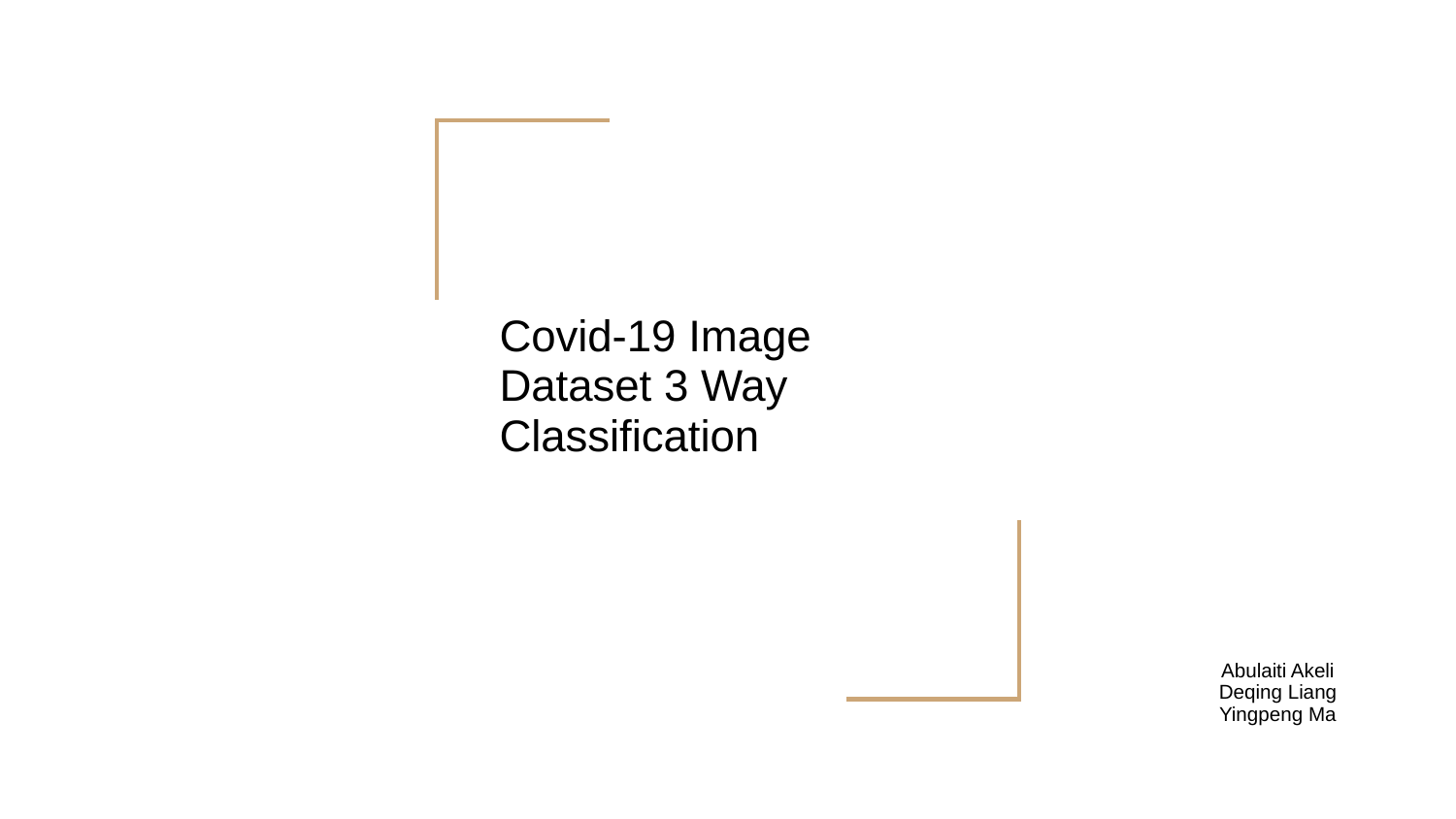

# Covid-19 Image Dataset 3 Way Classification
                                                                Abulaiti Akeli
                                                                Deqing Liang
                                                                Yingpeng Ma